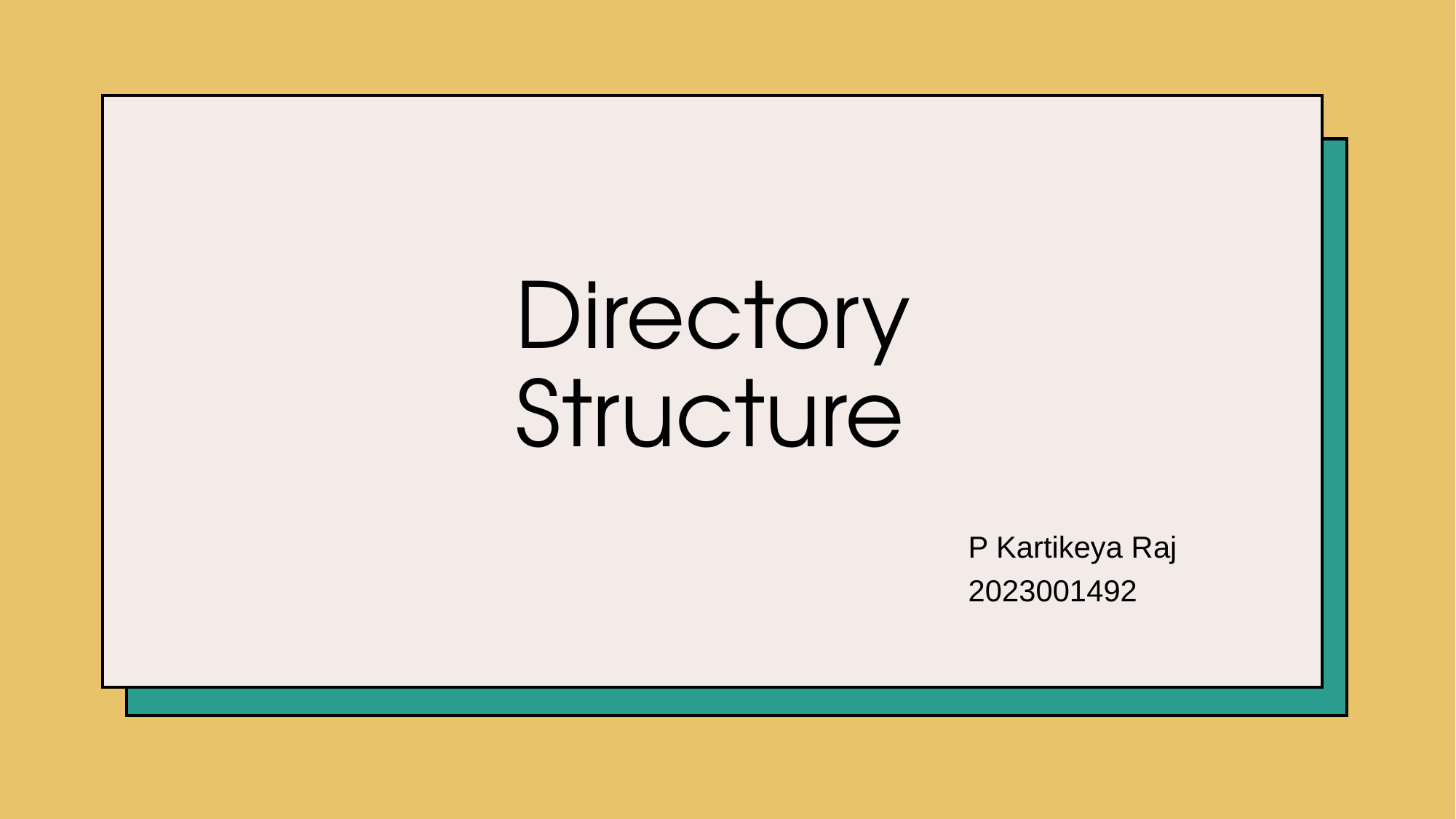

# Directory Structure
P Kartikeya Raj
2023001492